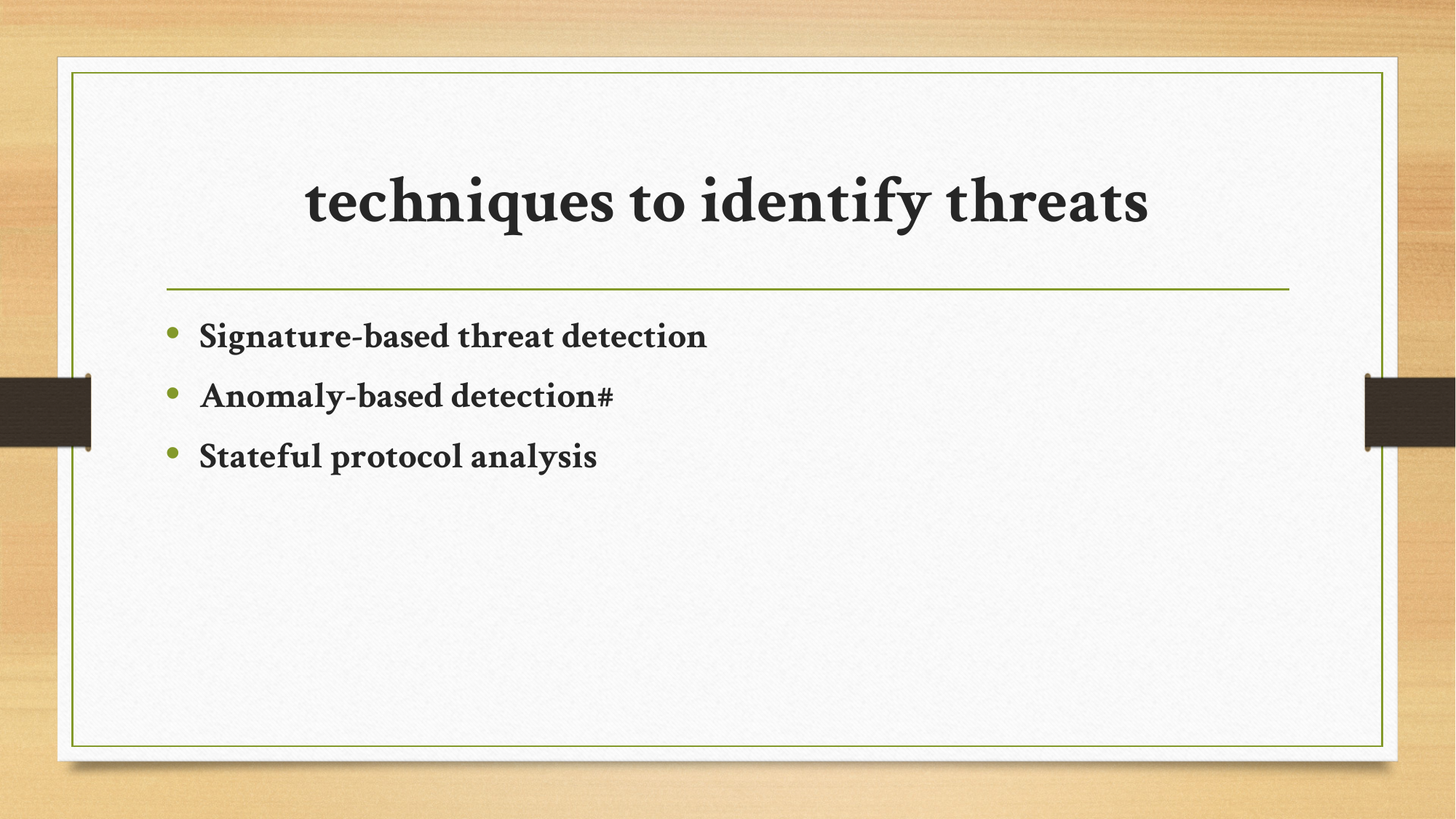

# techniques to identify threats
Signature-based threat detection
Anomaly-based detection#
Stateful protocol analysis